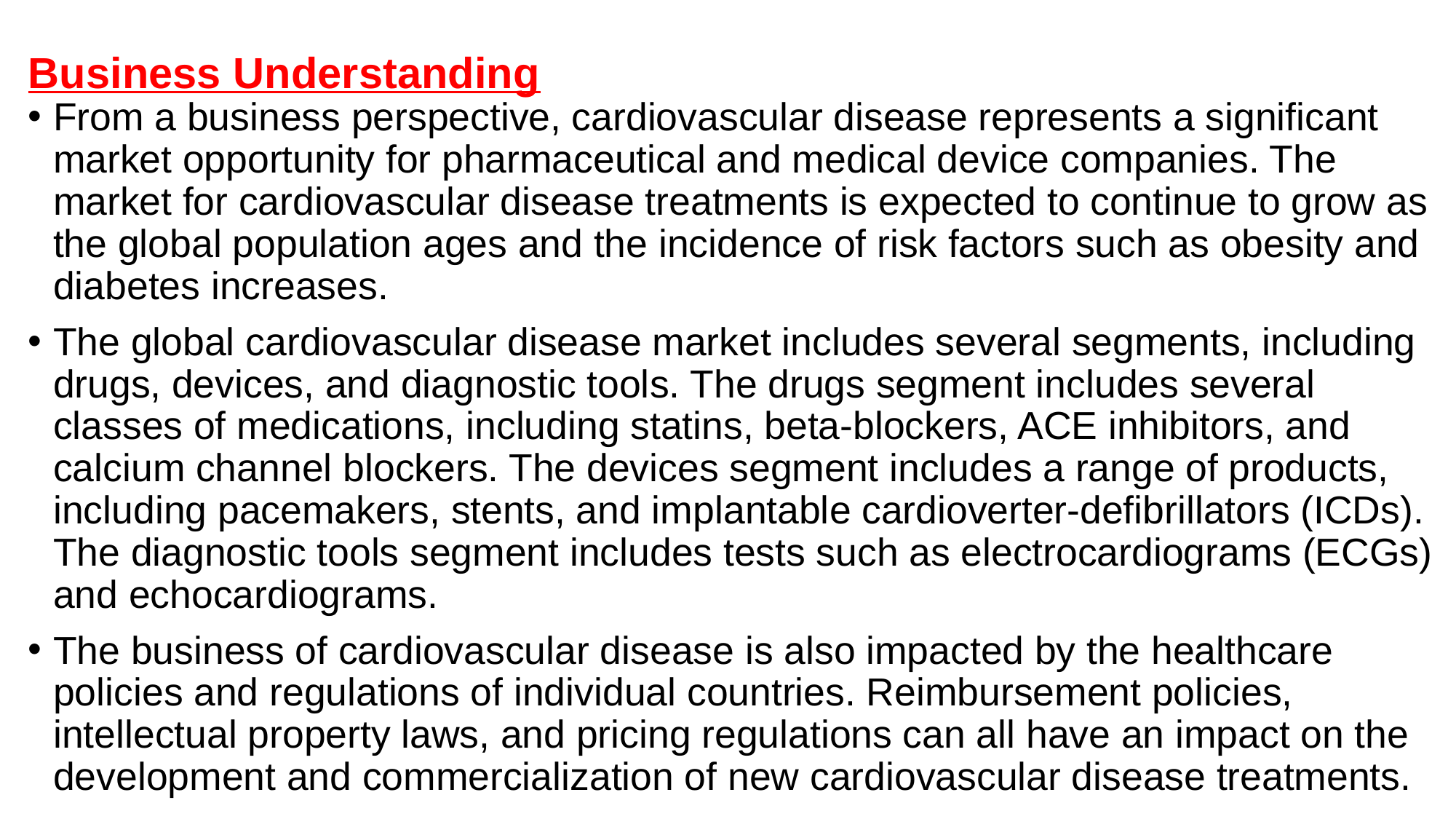

# Business Understanding
From a business perspective, cardiovascular disease represents a significant market opportunity for pharmaceutical and medical device companies. The market for cardiovascular disease treatments is expected to continue to grow as the global population ages and the incidence of risk factors such as obesity and diabetes increases.
The global cardiovascular disease market includes several segments, including drugs, devices, and diagnostic tools. The drugs segment includes several classes of medications, including statins, beta-blockers, ACE inhibitors, and calcium channel blockers. The devices segment includes a range of products, including pacemakers, stents, and implantable cardioverter-defibrillators (ICDs). The diagnostic tools segment includes tests such as electrocardiograms (ECGs) and echocardiograms.
The business of cardiovascular disease is also impacted by the healthcare policies and regulations of individual countries. Reimbursement policies, intellectual property laws, and pricing regulations can all have an impact on the development and commercialization of new cardiovascular disease treatments.